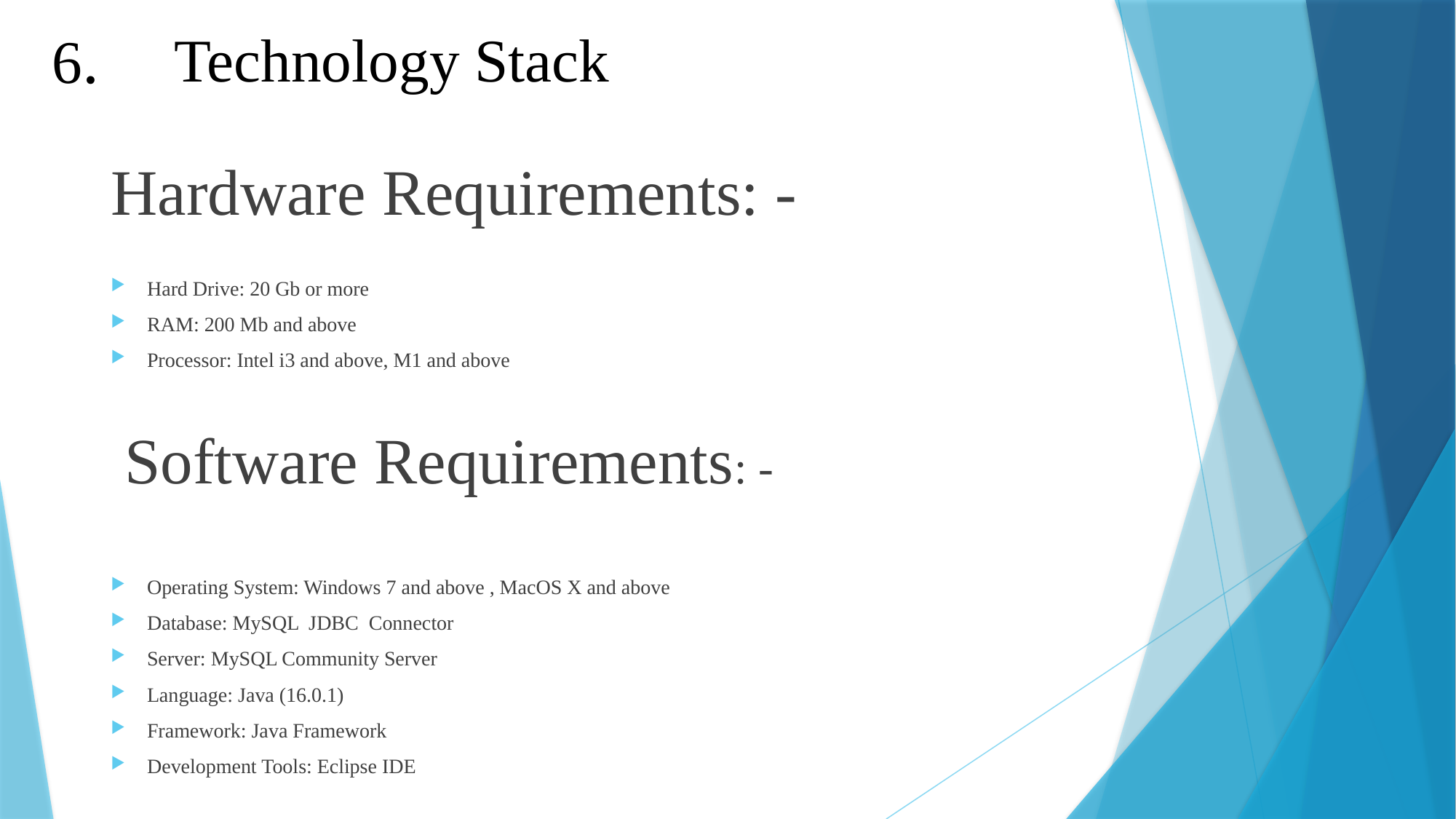

6.
 Technology Stack
Hardware Requirements: -

Hard Drive: 20 Gb or more
RAM: 200 Mb and above
Processor: Intel i3 and above, M1 and above

 Software Requirements: -

Operating System: Windows 7 and above , MacOS X and above
Database: MySQL  JDBC  Connector
Server: MySQL Community Server
Language: Java (16.0.1)
Framework: Java Framework
Development Tools: Eclipse IDE